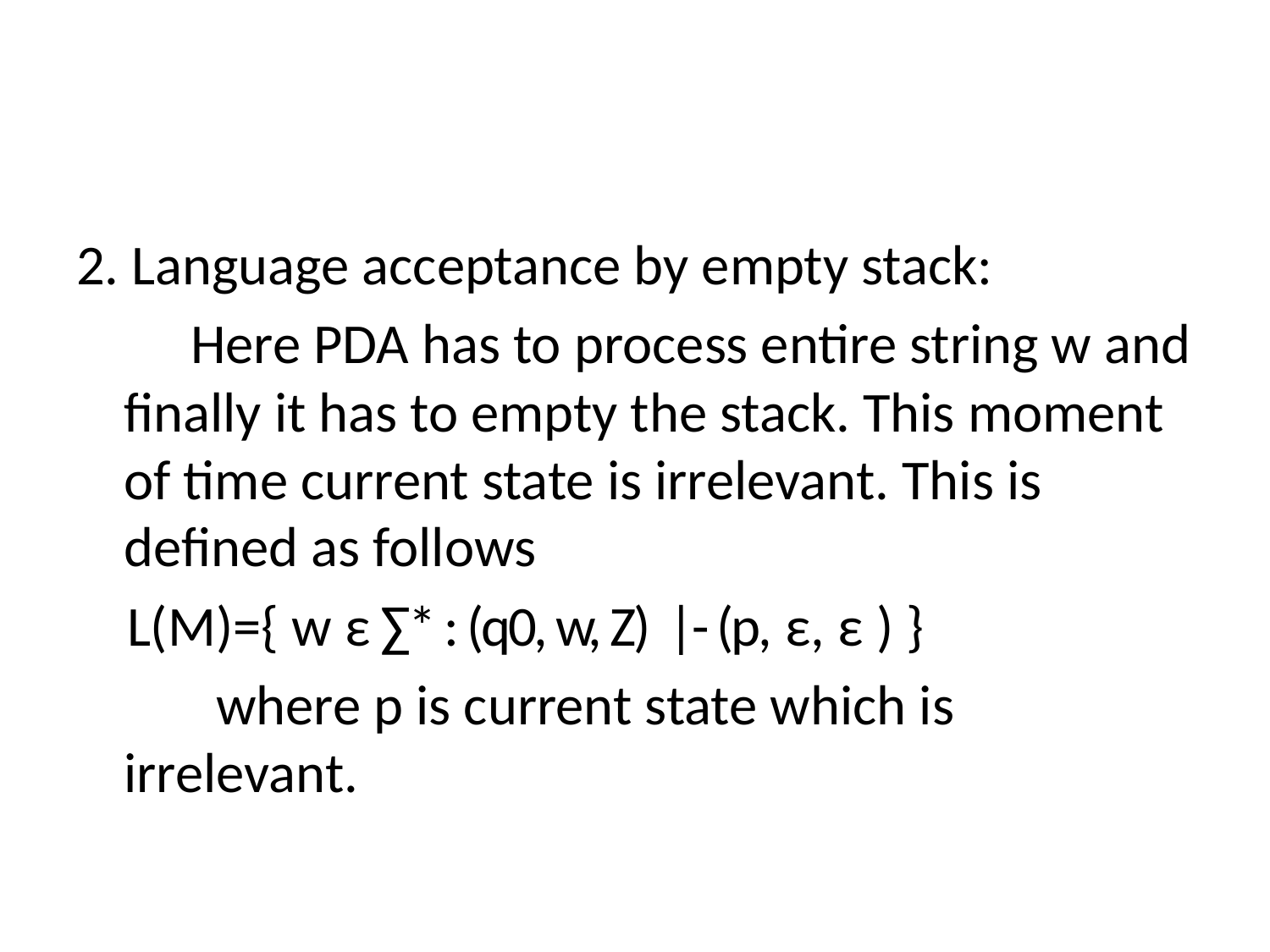

#
2. Language acceptance by empty stack:
         Here PDA has to process entire string w and finally it has to empty the stack. This moment of time current state is irrelevant. This is defined as follows
    L(M)={ w ε ∑* : (q0, w, Z)  |- (p, ε, ε ) }
           where p is current state which is irrelevant.